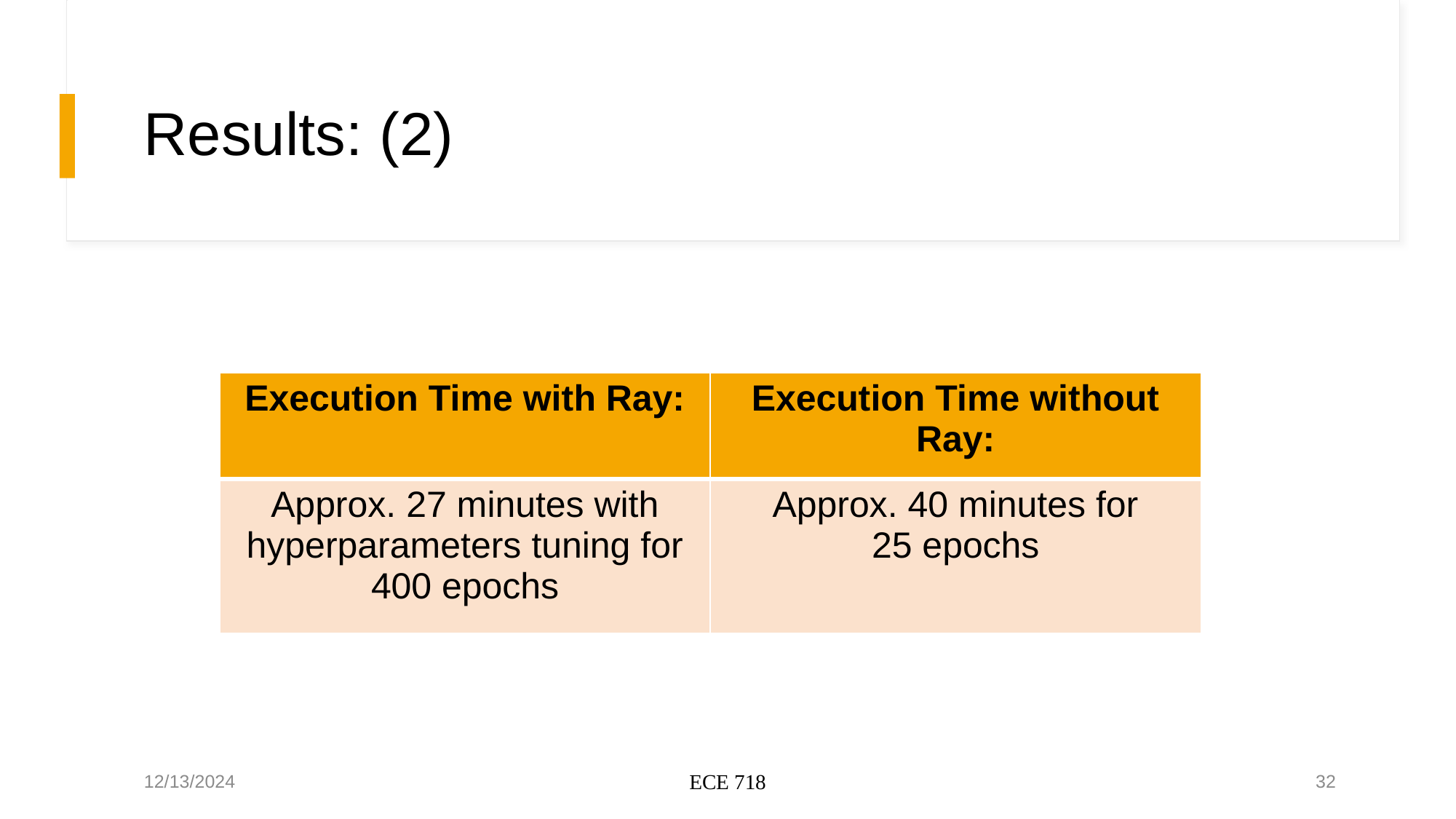

# Results: (2)
| Execution Time with Ray: | Execution Time without Ray: |
| --- | --- |
| Approx. 27 minutes with hyperparameters tuning for 400 epochs | Approx. 40 minutes for 25 epochs |
12/13/2024
ECE 718
32